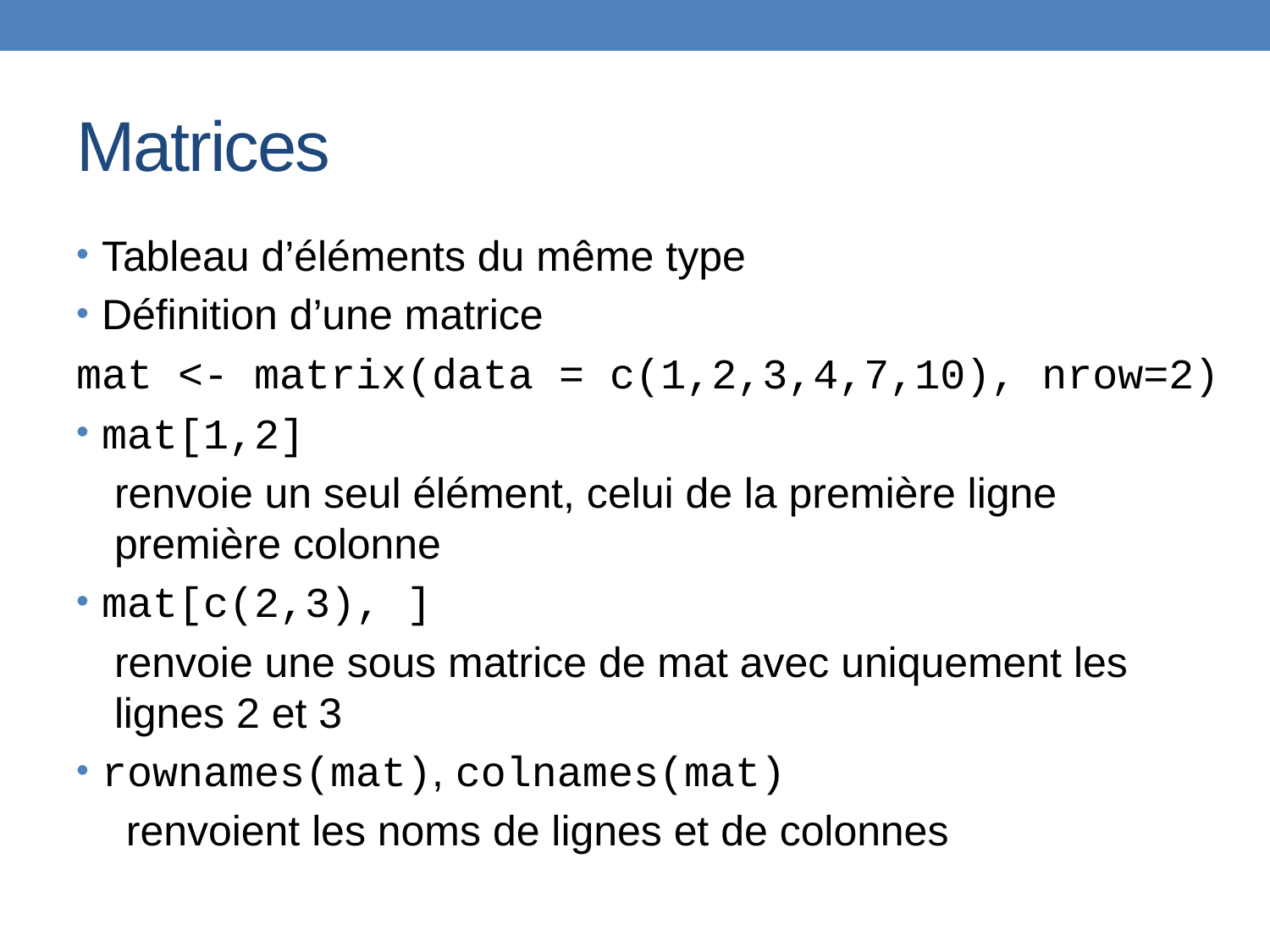

# Matrices
Tableau d’éléments du même type
Définition d’une matrice
mat <- matrix(data = c(1,2,3,4,7,10), nrow=2)
mat[1,2]
renvoie un seul élément, celui de la première ligne première colonne
mat[c(2,3), ]
renvoie une sous matrice de mat avec uniquement les lignes 2 et 3
rownames(mat), colnames(mat)
 renvoient les noms de lignes et de colonnes